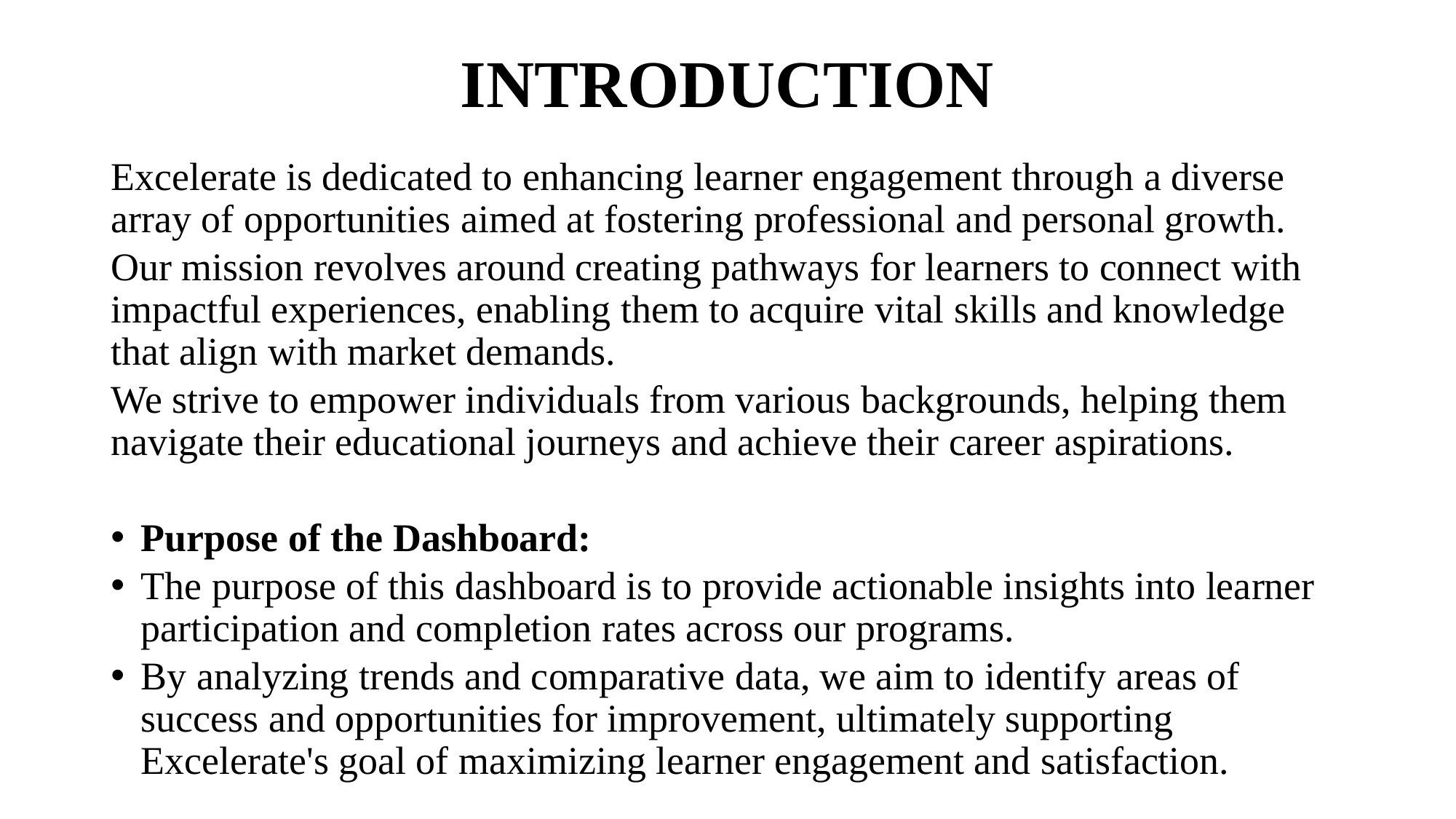

# INTRODUCTION

Excelerate is dedicated to enhancing learner engagement through a diverse array of opportunities aimed at fostering professional and personal growth.
Our mission revolves around creating pathways for learners to connect with impactful experiences, enabling them to acquire vital skills and knowledge that align with market demands.
We strive to empower individuals from various backgrounds, helping them navigate their educational journeys and achieve their career aspirations.

Purpose of the Dashboard:
The purpose of this dashboard is to provide actionable insights into learner participation and completion rates across our programs.
By analyzing trends and comparative data, we aim to identify areas of success and opportunities for improvement, ultimately supporting Excelerate's goal of maximizing learner engagement and satisfaction.